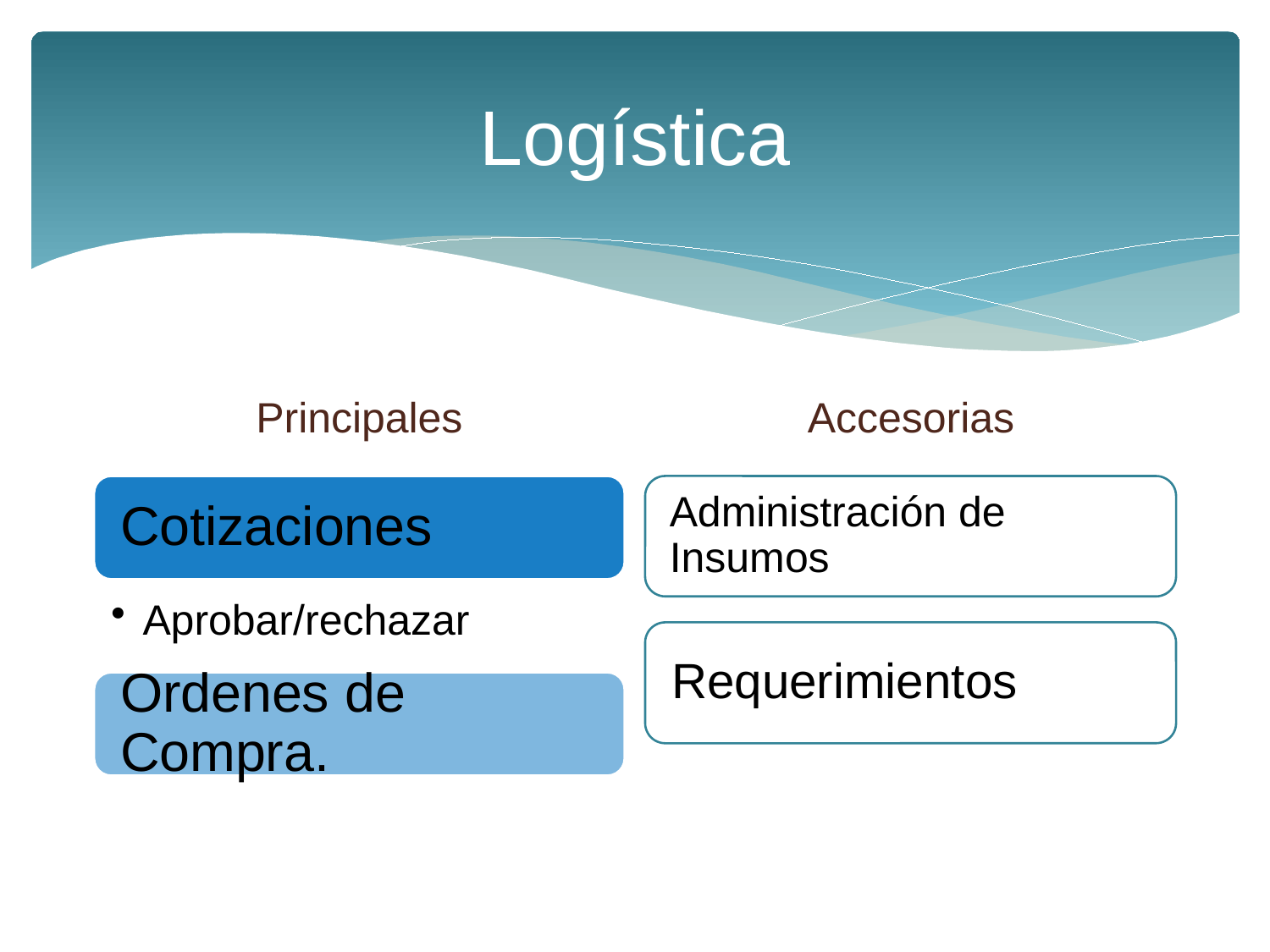

# Logística
Accesorias
Principales
Cotizaciones
Aprobar/rechazar
Ordenes de Compra.
Administración de Insumos
Requerimientos